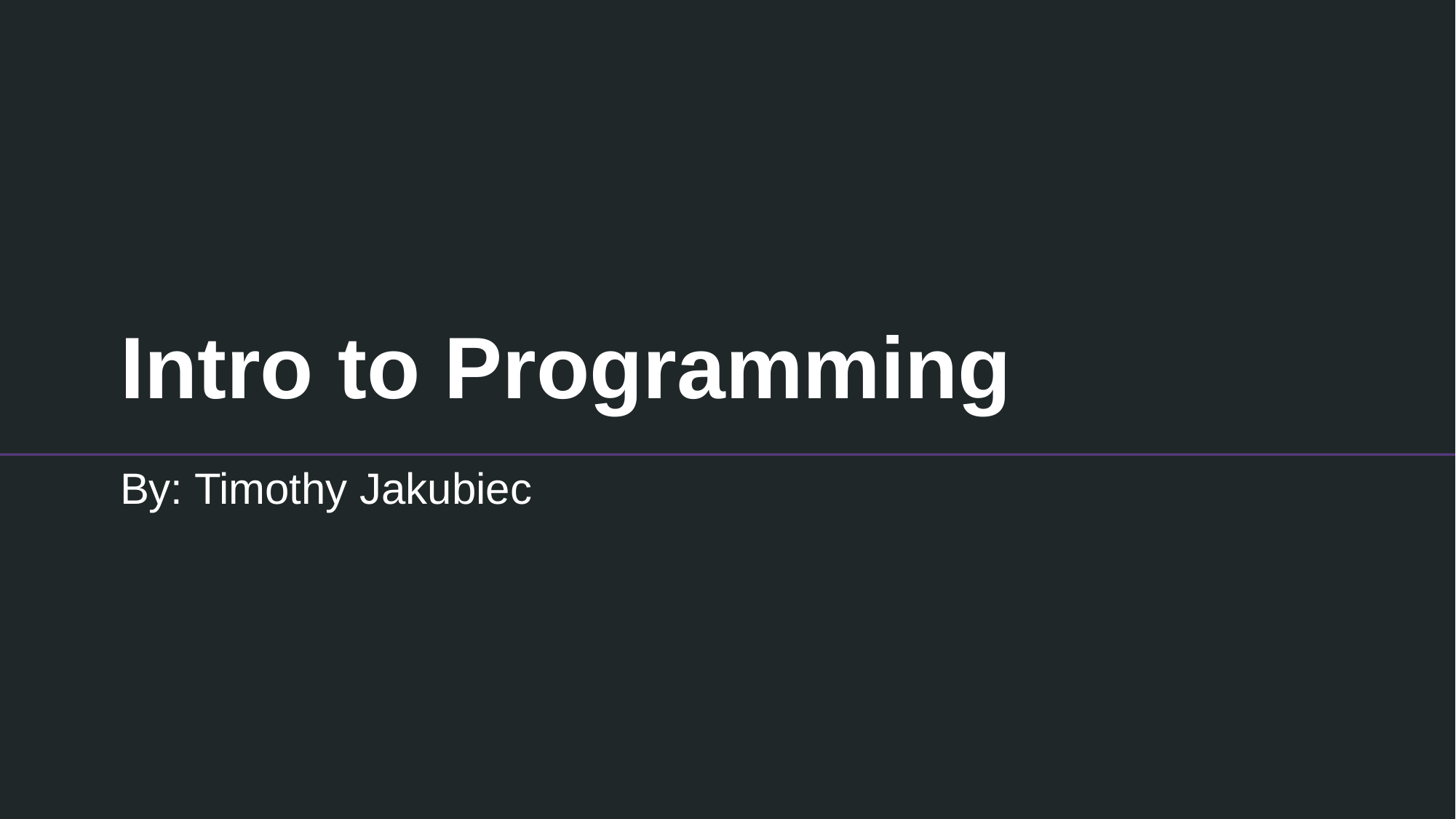

# Intro to Programming
By: Timothy Jakubiec